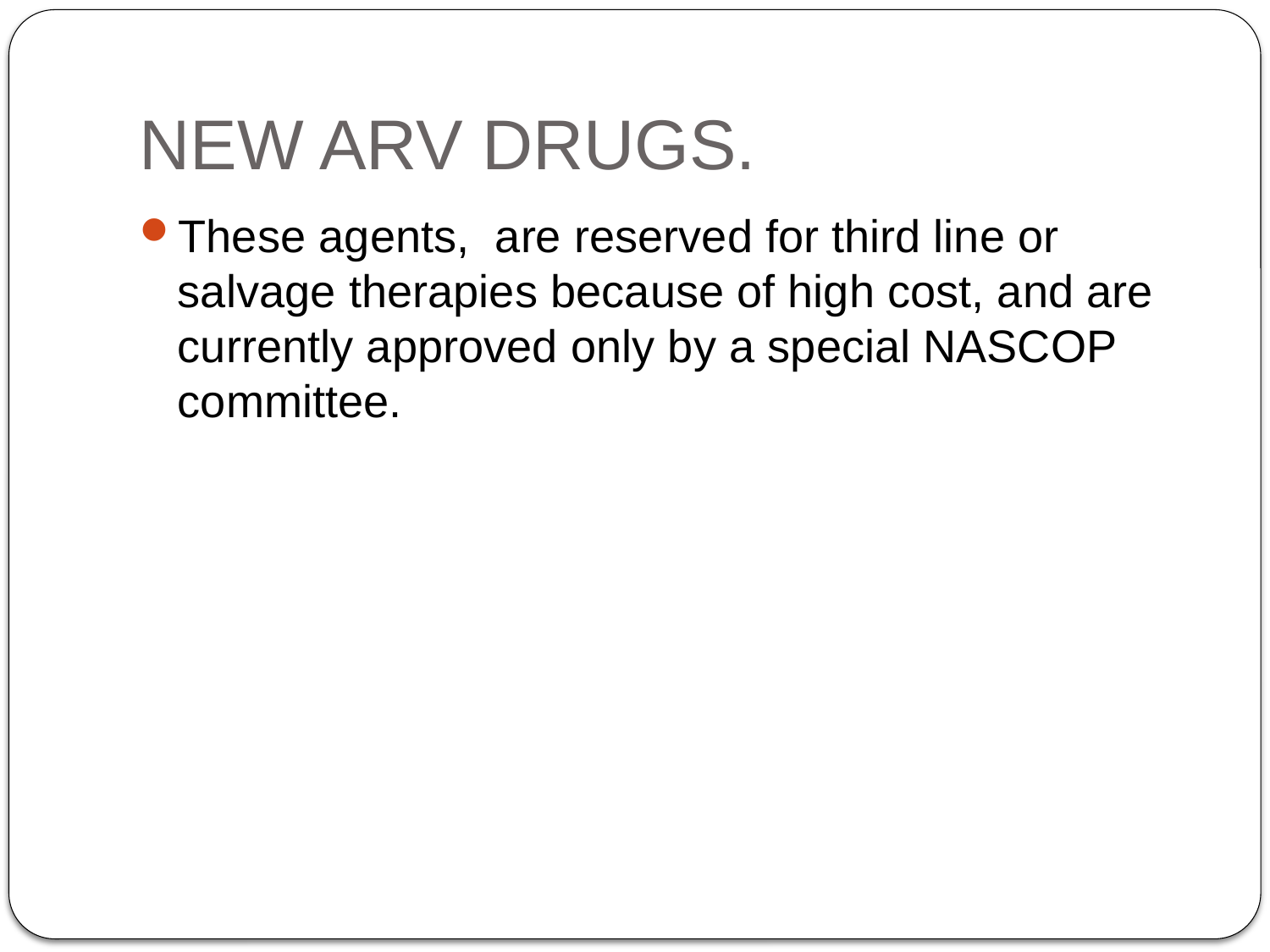

# NEW ARV DRUGS.
These agents,  are reserved for third line or salvage therapies because of high cost, and are currently approved only by a special NASCOP committee.